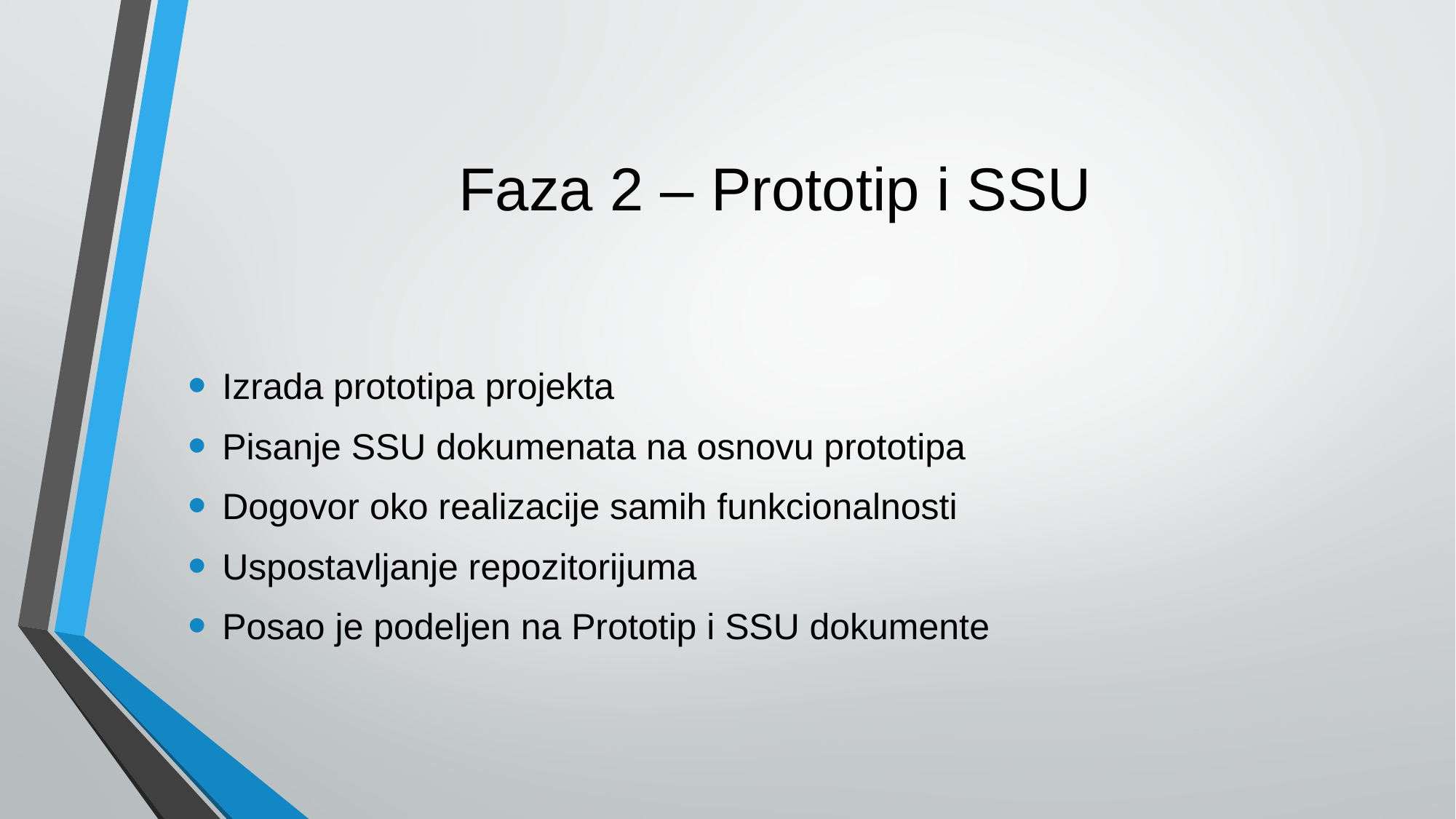

# Faza 2 – Prototip i SSU
Izrada prototipa projekta
Pisanje SSU dokumenata na osnovu prototipa
Dogovor oko realizacije samih funkcionalnosti
Uspostavljanje repozitorijuma
Posao je podeljen na Prototip i SSU dokumente